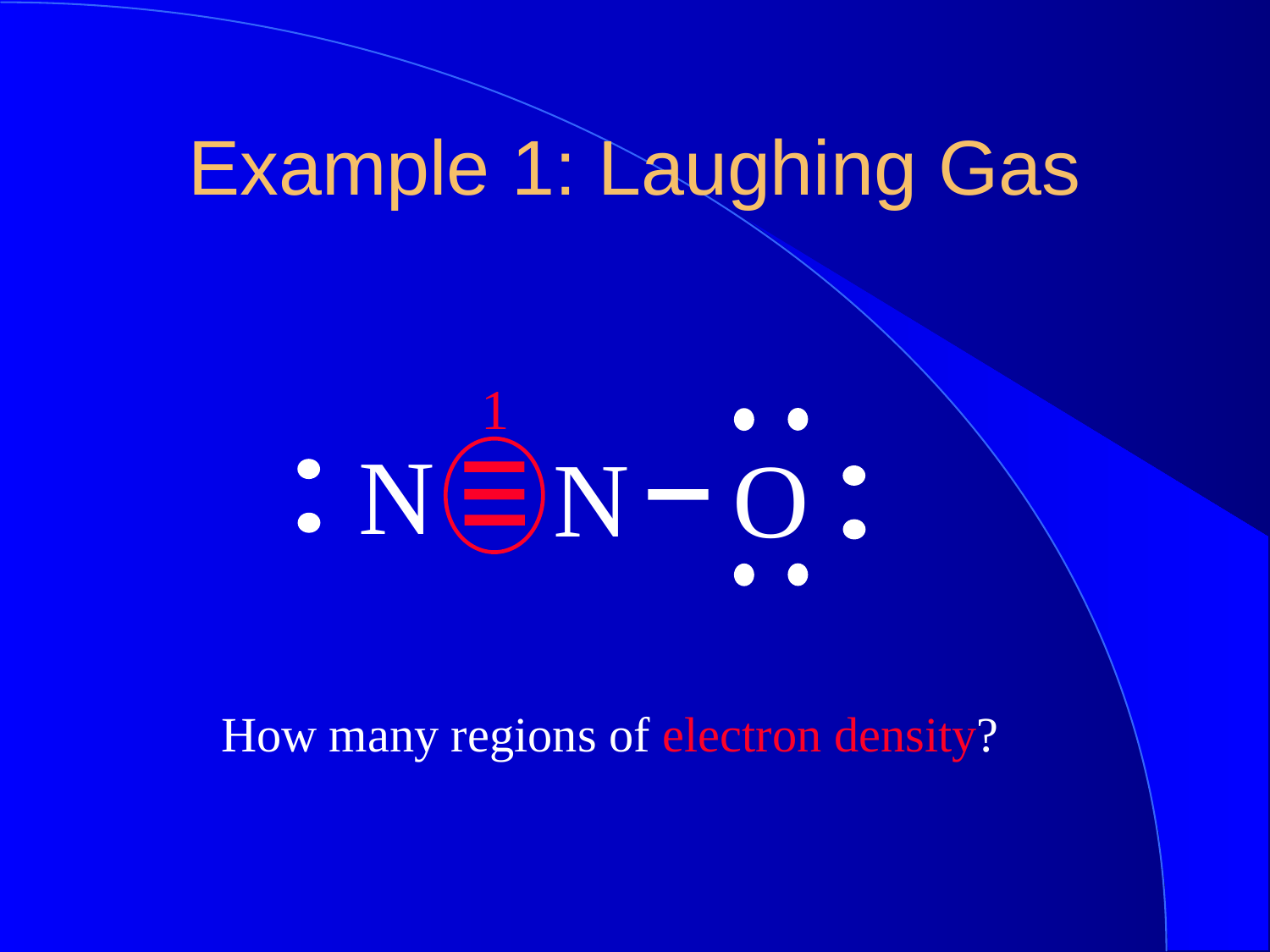

Example 1: Laughing Gas
1

N
N
O

How many regions of electron density?